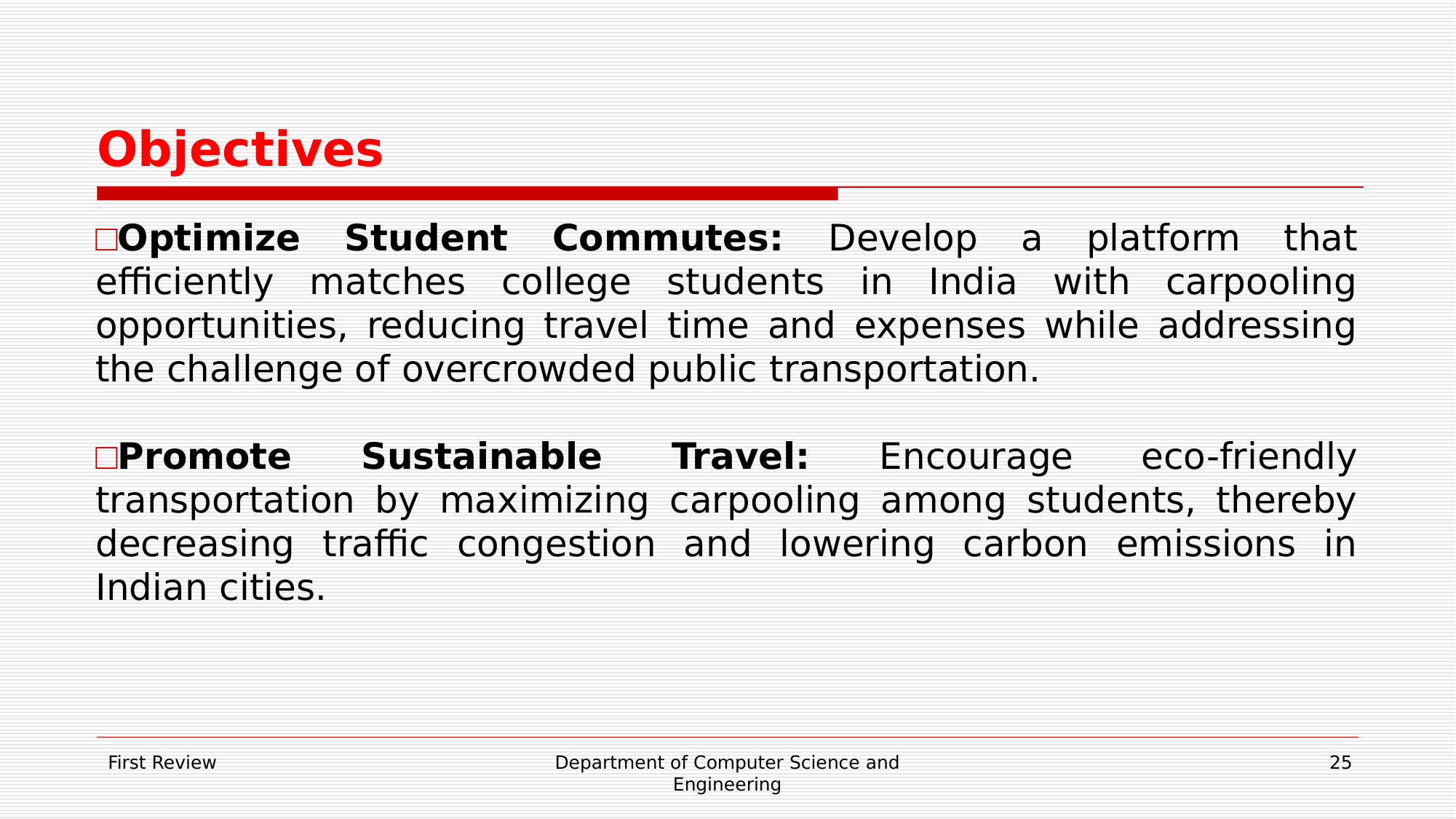

# Objectives
□Optimize Student Commutes: Develop a platform that efficiently matches college students in India with carpooling opportunities, reducing travel time and expenses while addressing the challenge of overcrowded public transportation.

□Promote Sustainable Travel: Encourage eco-friendly transportation by maximizing carpooling among students, thereby decreasing traffic congestion and lowering carbon emissions in Indian cities.
First Review
Department of Computer Science and Engineering
25